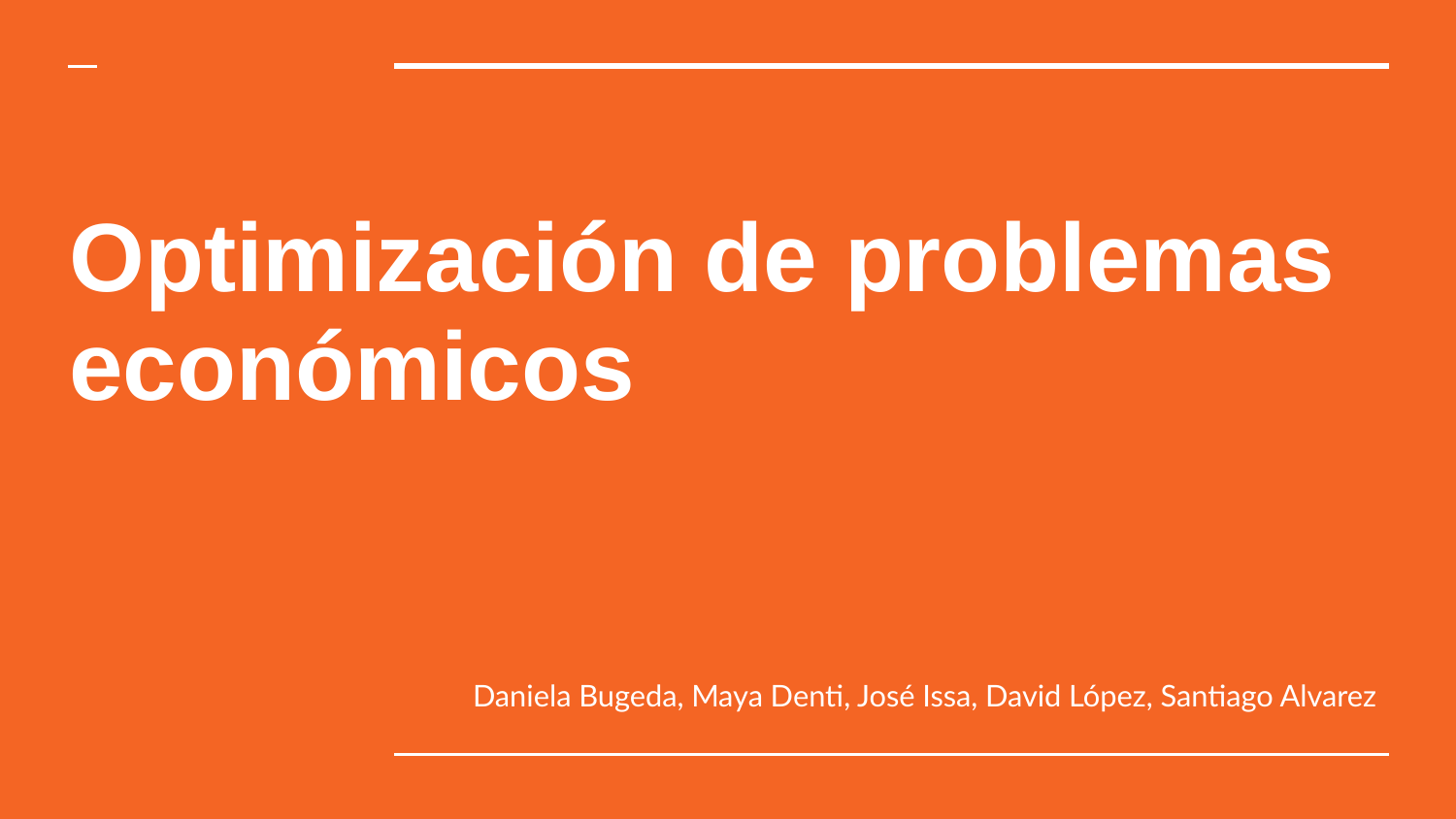

# Optimización de problemas económicos
Daniela Bugeda, Maya Denti, José Issa, David López, Santiago Alvarez